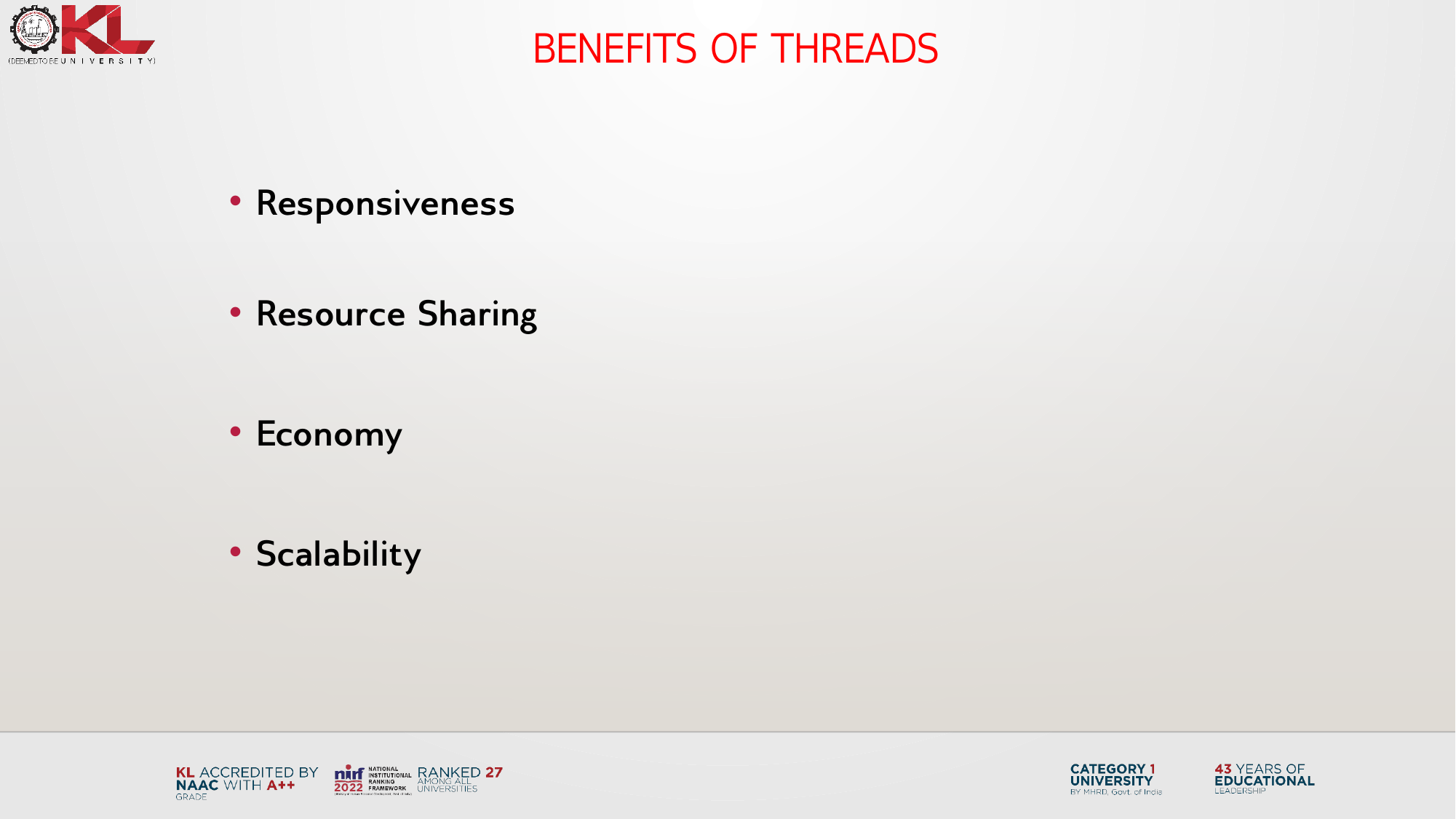

# Benefits of threads
Responsiveness
Resource Sharing
Economy
Scalability